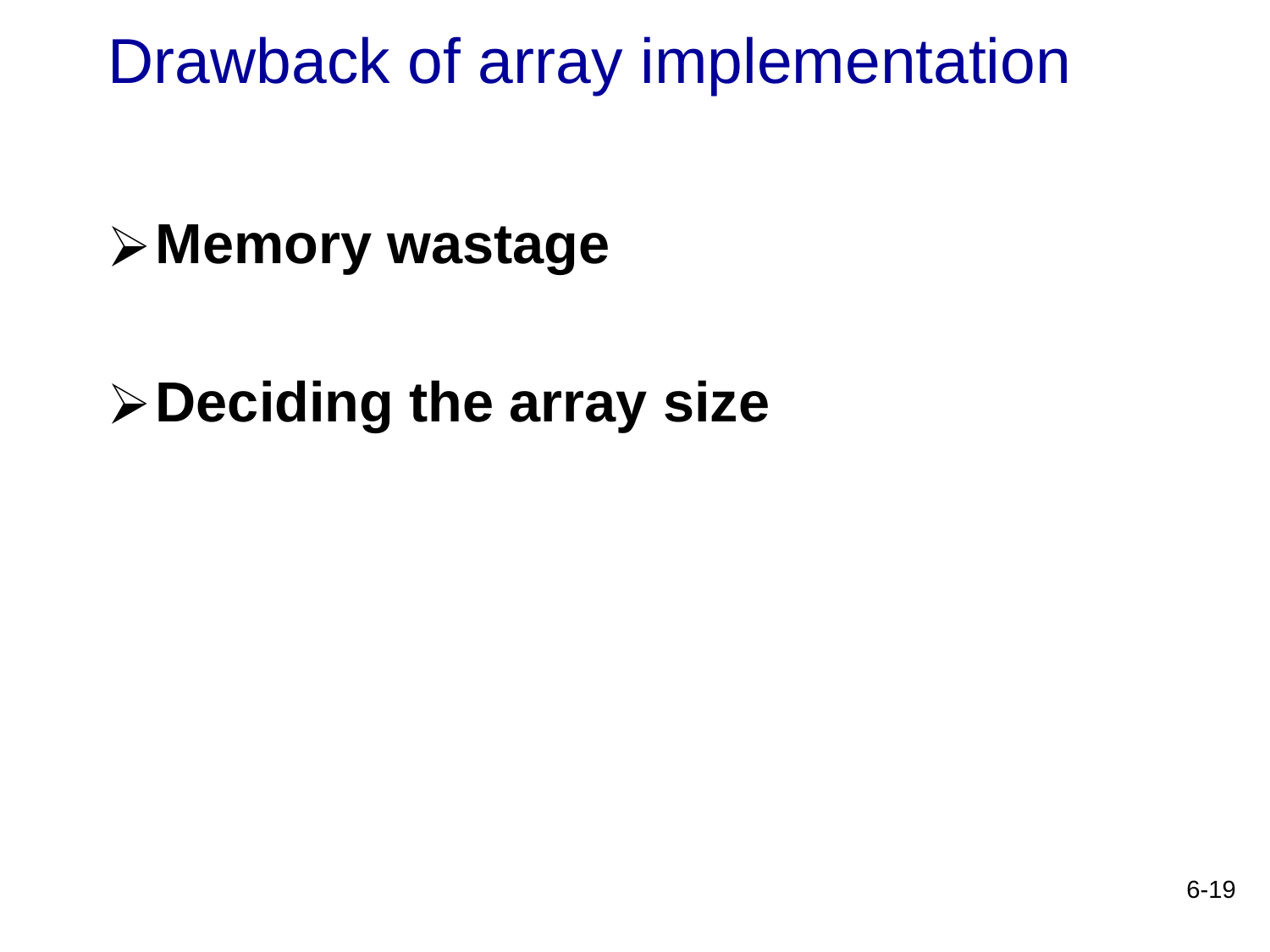

# Drawback of array implementation
Memory wastage

Deciding the array size

6-19